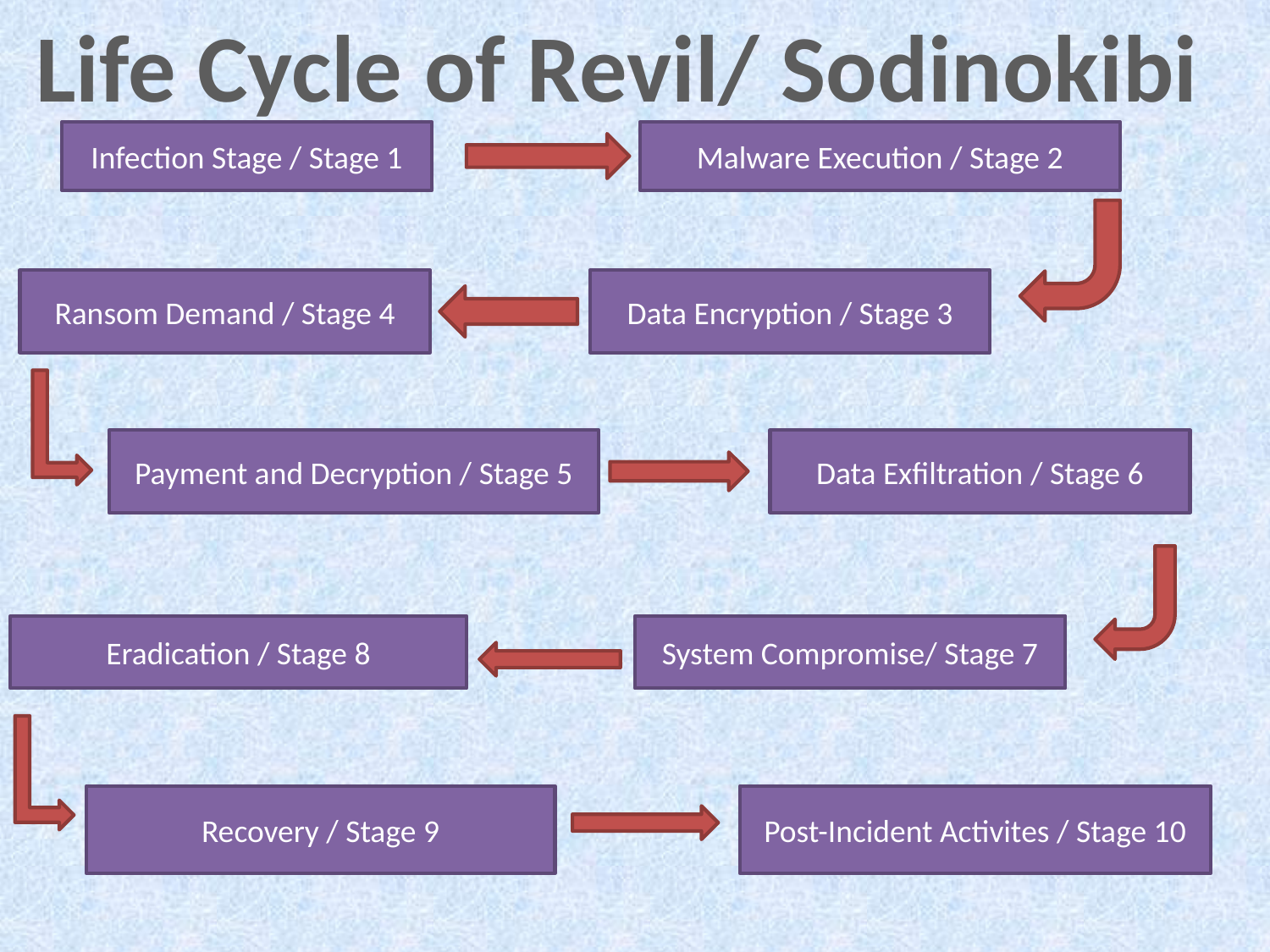

Life Cycle of Revil/ Sodinokibi
Infection Stage / Stage 1
Malware Execution / Stage 2

Ransom Demand / Stage 4
Data Encryption / Stage 3

Payment and Decryption / Stage 5
Data Exfiltration / Stage 6

Eradication / Stage 8
System Compromise/ Stage 7

Post-Incident Activites / Stage 10
Recovery / Stage 9